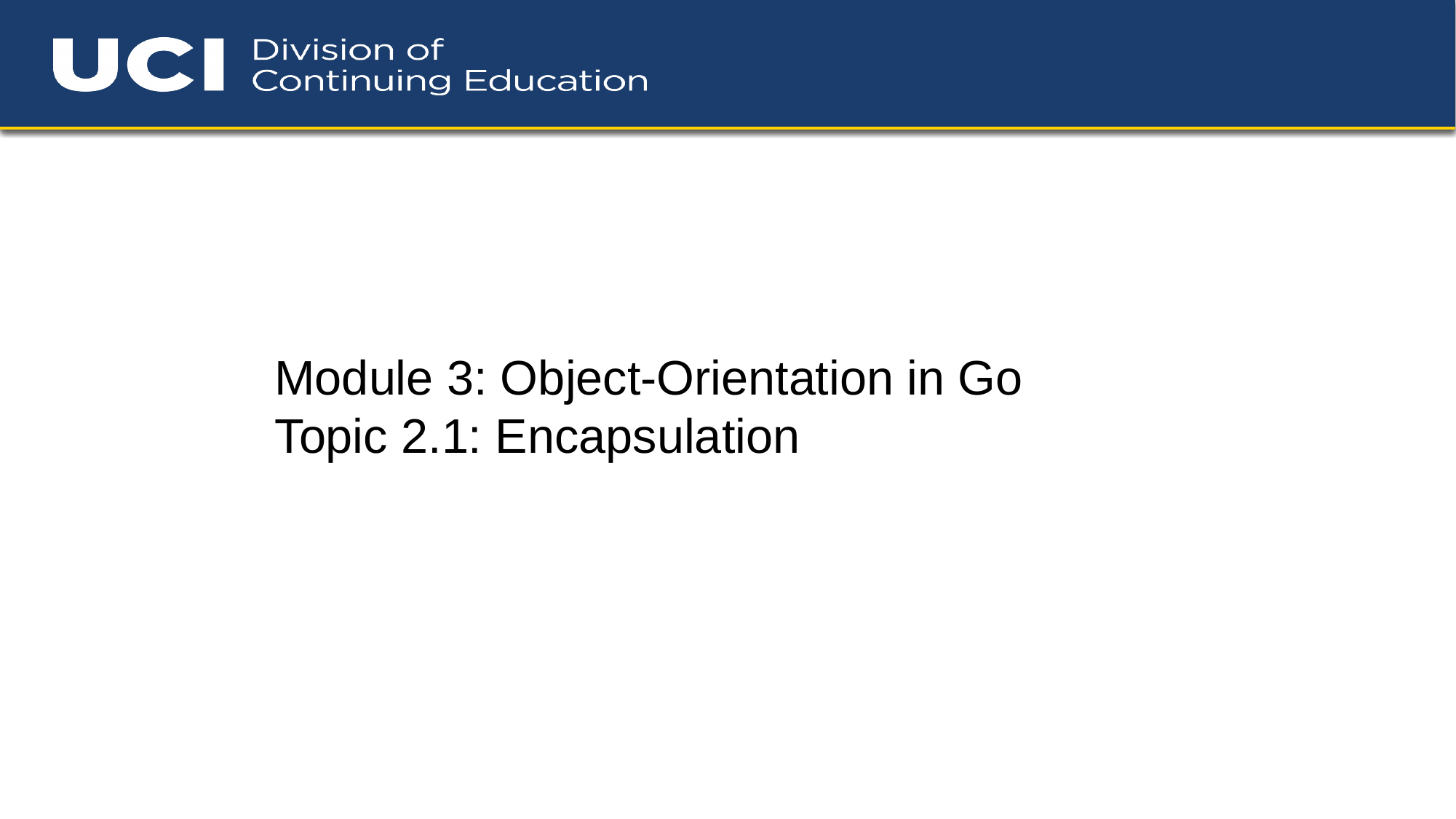

Module 3: Object-Orientation in Go
Topic 2.1: Encapsulation